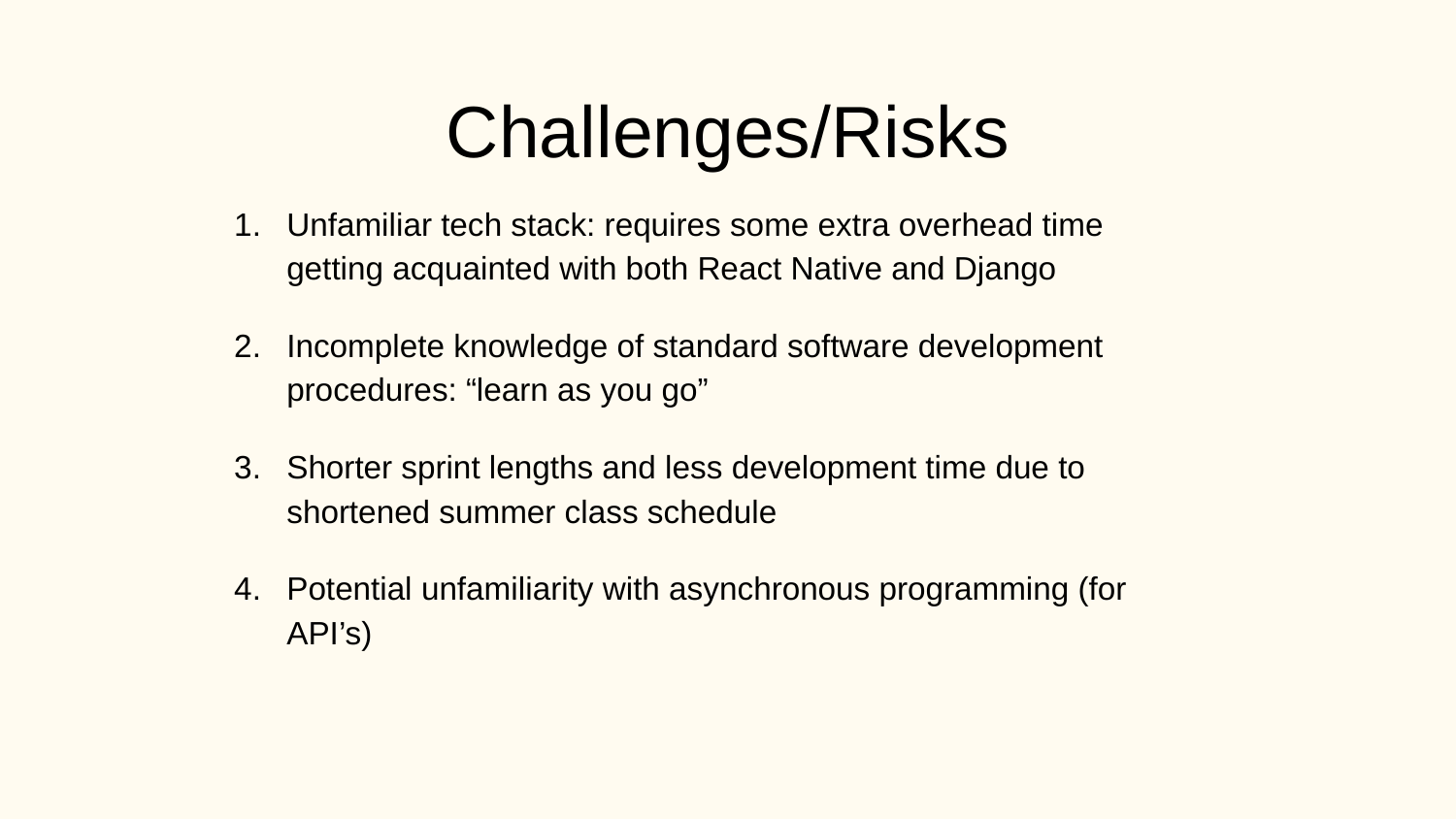

# Challenges/Risks
Unfamiliar tech stack: requires some extra overhead time getting acquainted with both React Native and Django
Incomplete knowledge of standard software development procedures: “learn as you go”
Shorter sprint lengths and less development time due to shortened summer class schedule
Potential unfamiliarity with asynchronous programming (for API’s)